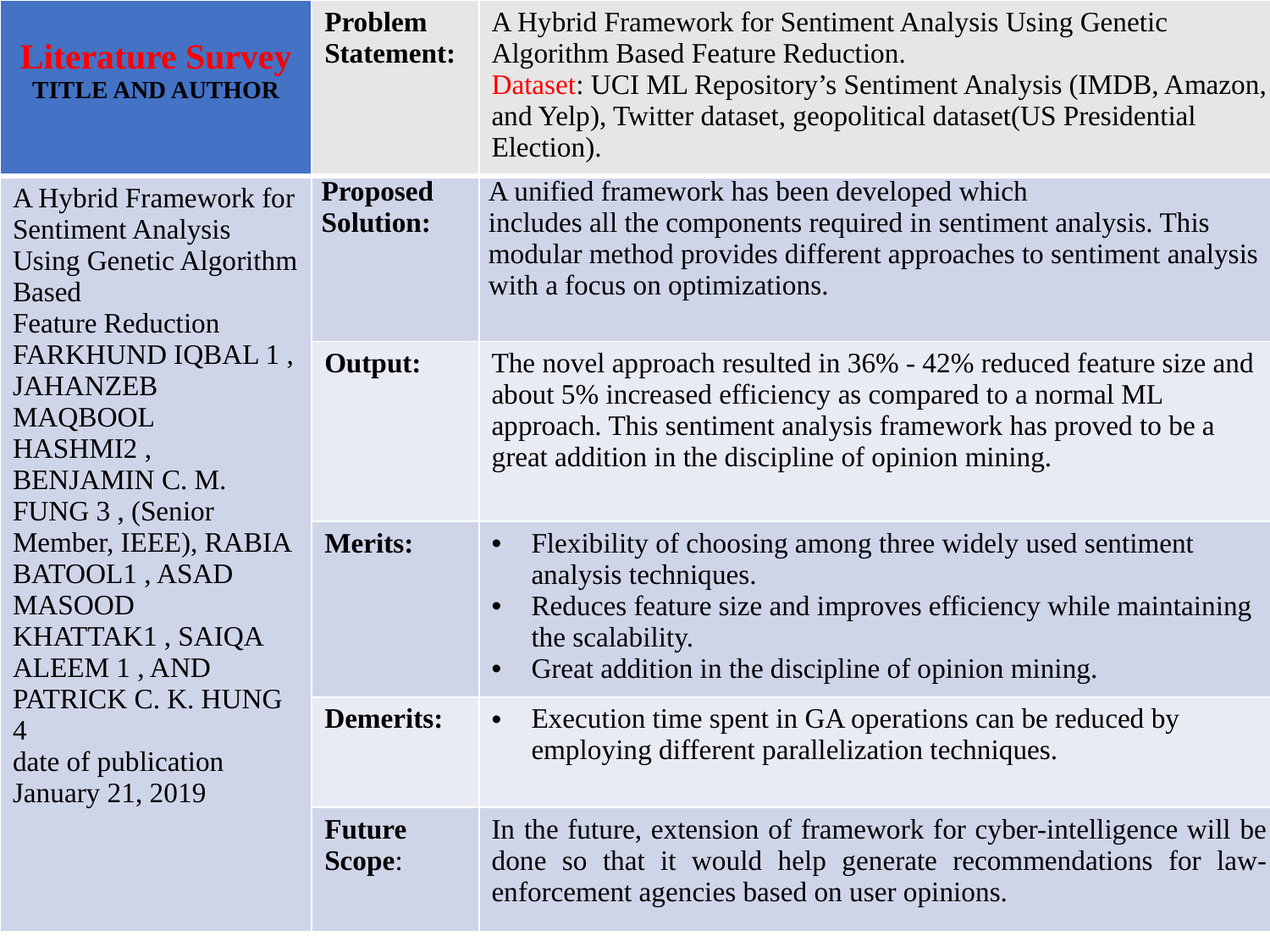

| Literature Survey TITLE AND AUTHOR | Problem Statement: | A Hybrid Framework for Sentiment Analysis Using Genetic Algorithm Based Feature Reduction. Dataset: UCI ML Repository’s Sentiment Analysis (IMDB, Amazon, and Yelp), Twitter dataset, geopolitical dataset(US Presidential Election). |
| --- | --- | --- |
| A Hybrid Framework for Sentiment Analysis Using Genetic Algorithm Based Feature Reduction FARKHUND IQBAL 1 , JAHANZEB MAQBOOL HASHMI2 , BENJAMIN C. M. FUNG 3 , (Senior Member, IEEE), RABIA BATOOL1 , ASAD MASOOD KHATTAK1 , SAIQA ALEEM 1 , AND PATRICK C. K. HUNG 4 date of publication January 21, 2019 | Proposed Solution: | A unified framework has been developed which includes all the components required in sentiment analysis. This modular method provides different approaches to sentiment analysis with a focus on optimizations. |
|  | Output: | The novel approach resulted in 36% - 42% reduced feature size and about 5% increased efficiency as compared to a normal ML approach. This sentiment analysis framework has proved to be a great addition in the discipline of opinion mining. |
|  | Merits: | Flexibility of choosing among three widely used sentiment analysis techniques. Reduces feature size and improves efficiency while maintaining the scalability. Great addition in the discipline of opinion mining. |
|  | Demerits: | Execution time spent in GA operations can be reduced by employing different parallelization techniques. |
|  | Future Scope: | In the future, extension of framework for cyber-intelligence will be done so that it would help generate recommendations for law-enforcement agencies based on user opinions. |